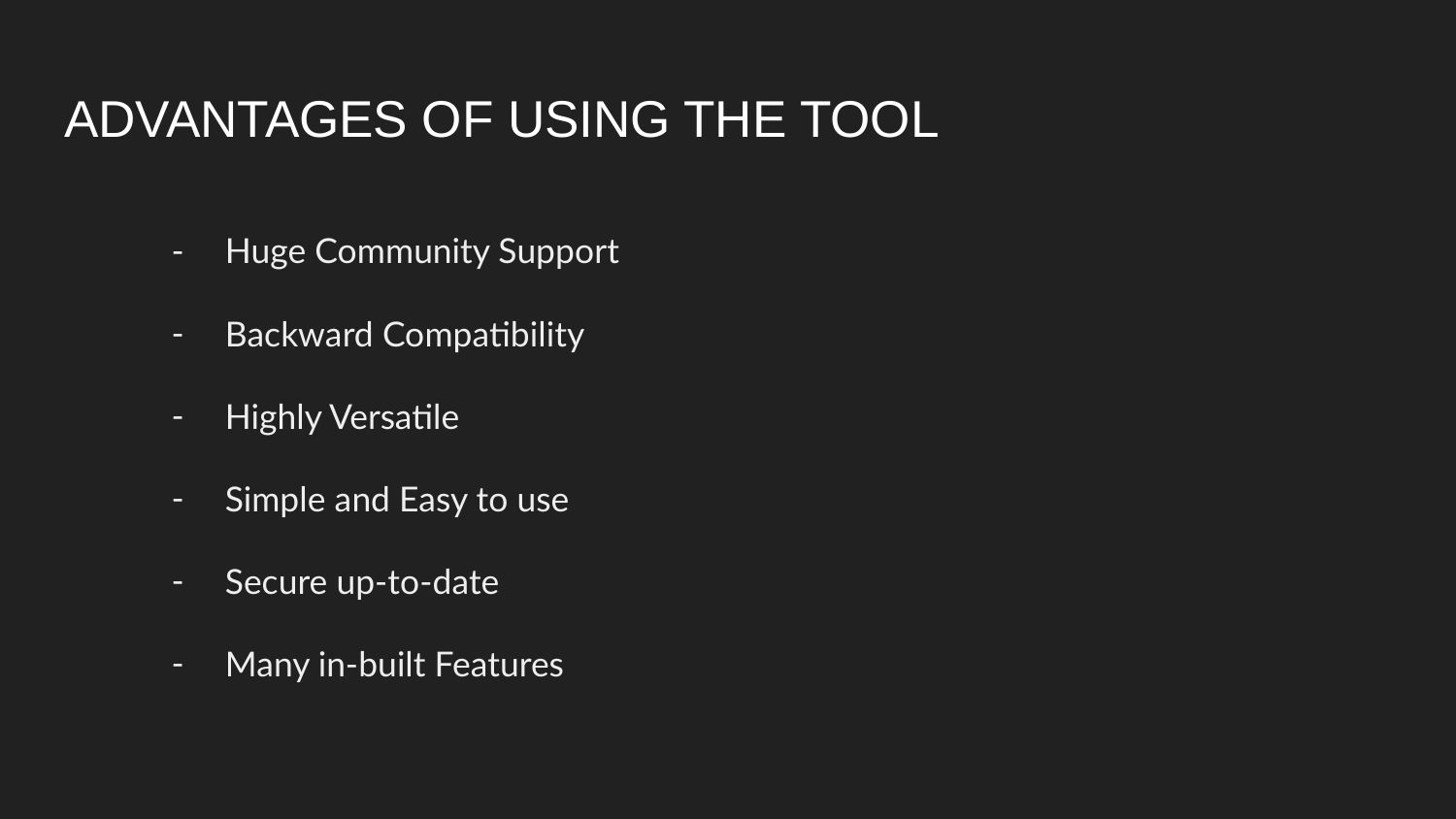

# ADVANTAGES OF USING THE TOOL
Huge Community Support

Backward Compatibility

Highly Versatile

Simple and Easy to use

Secure up-to-date

Many in-built Features